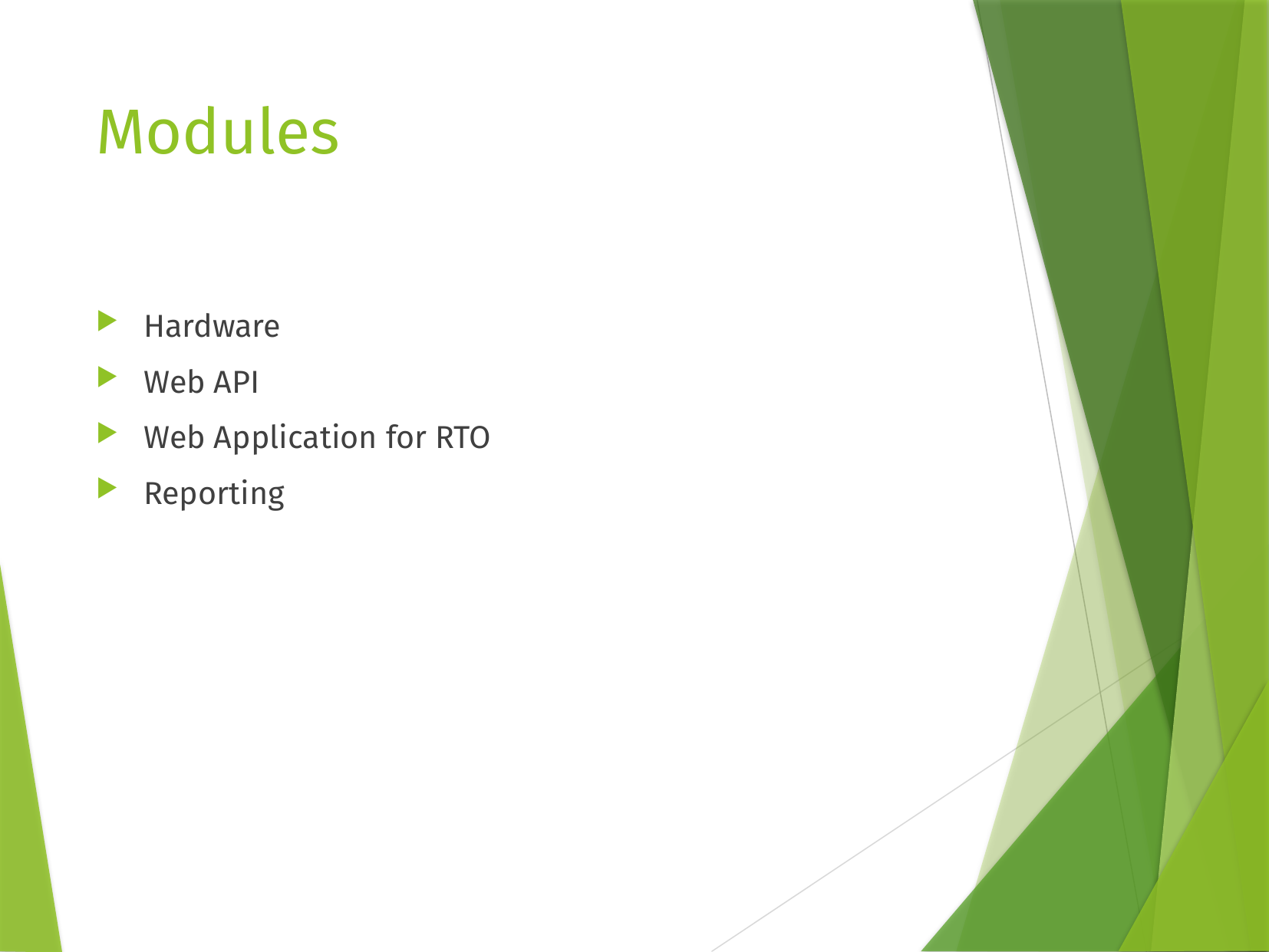

# Modules
Hardware
Web API
Web Application for RTO
Reporting